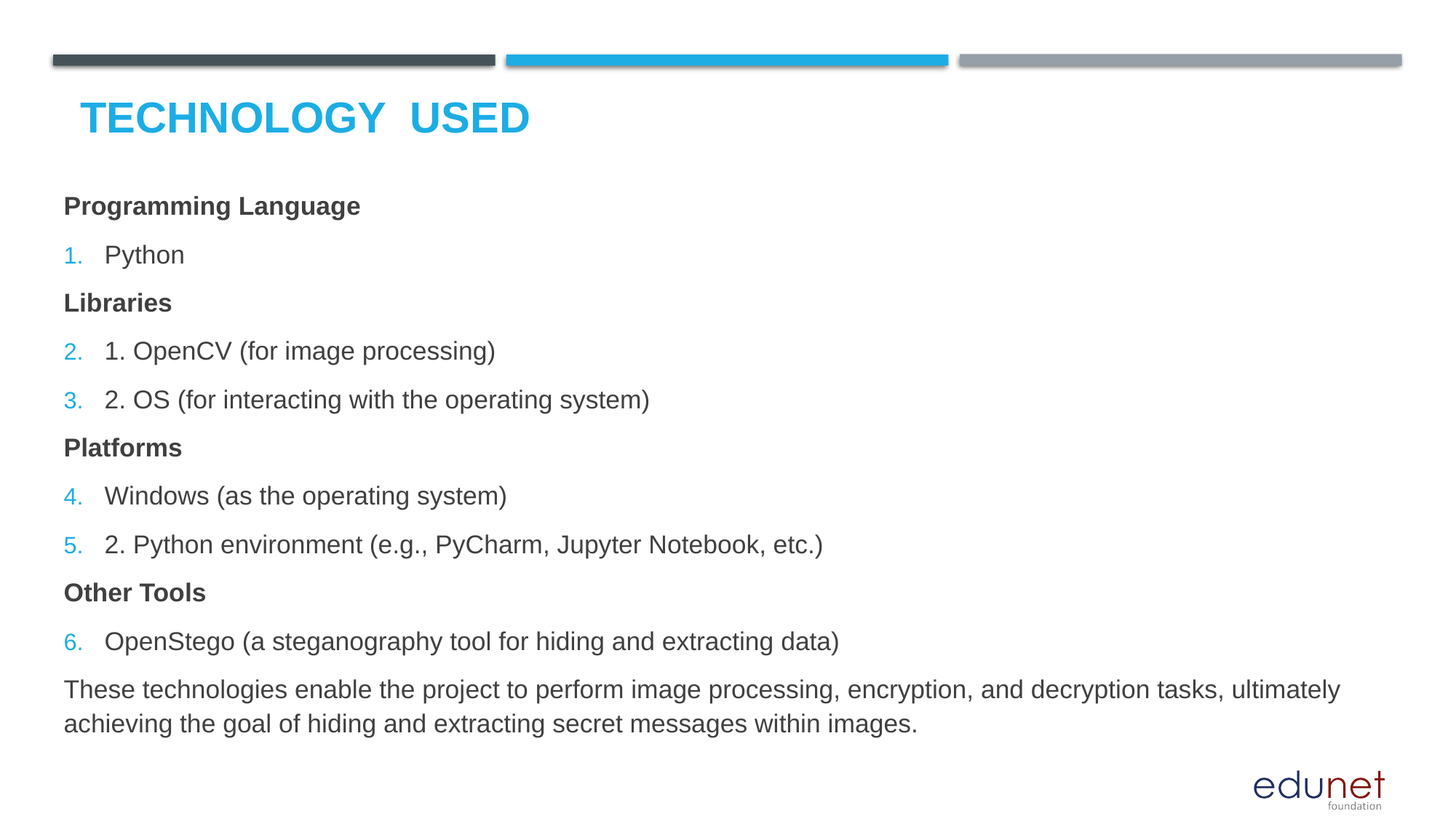

# Technology  used
Programming Language
Python
Libraries
1. OpenCV (for image processing)
2. OS (for interacting with the operating system)
Platforms
Windows (as the operating system)
2. Python environment (e.g., PyCharm, Jupyter Notebook, etc.)
Other Tools
OpenStego (a steganography tool for hiding and extracting data)
These technologies enable the project to perform image processing, encryption, and decryption tasks, ultimately achieving the goal of hiding and extracting secret messages within images.